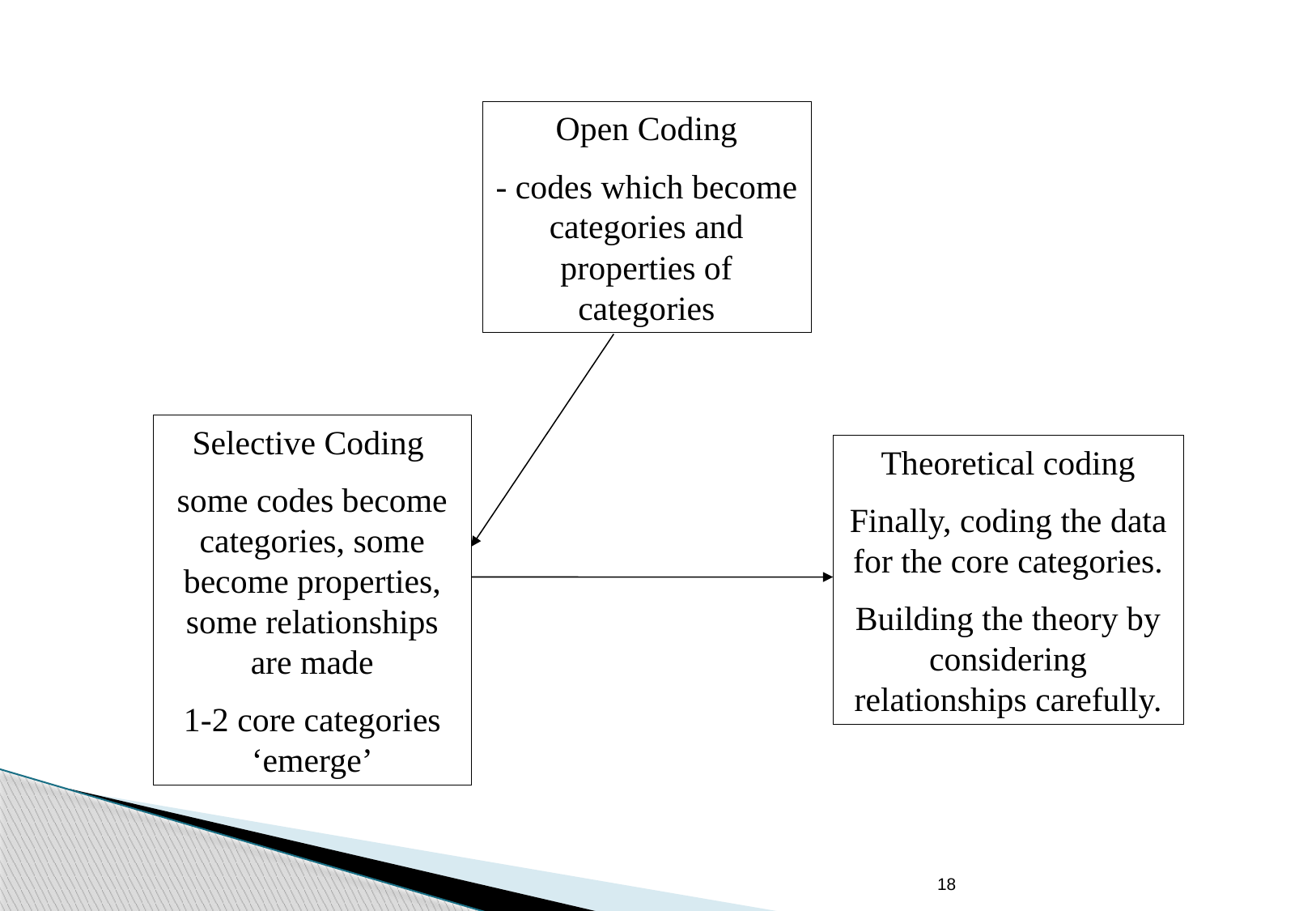

Open Coding
- codes which become categories and properties of categories

Selective Coding
some codes become categories, some become properties, some relationships are made
1-2 core categories ‘emerge’
Theoretical coding
Finally, coding the data for the core categories.
Building the theory by considering relationships carefully.

18